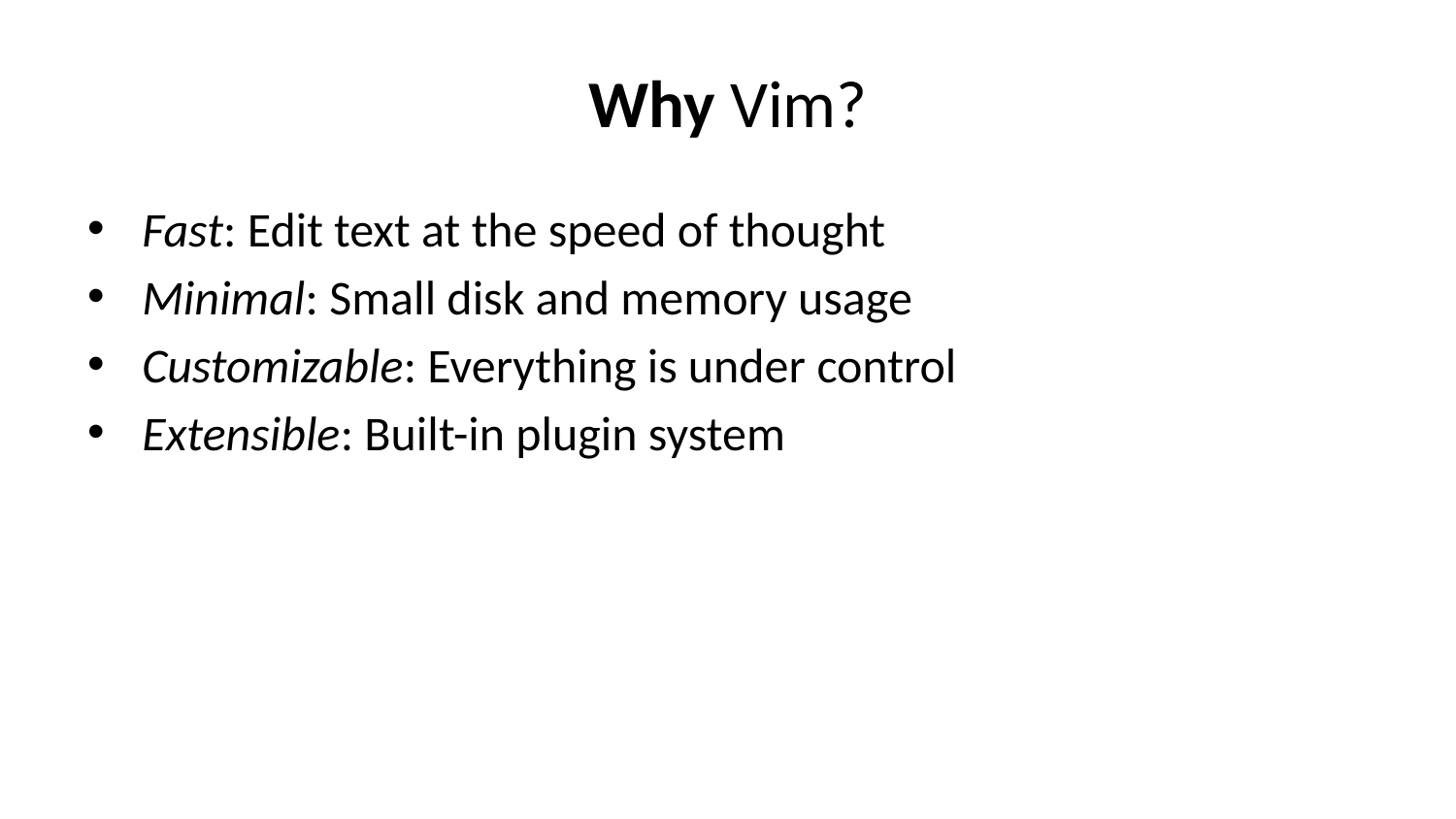

# Why Vim?
Fast: Edit text at the speed of thought
Minimal: Small disk and memory usage
Customizable: Everything is under control
Extensible: Built-in plugin system